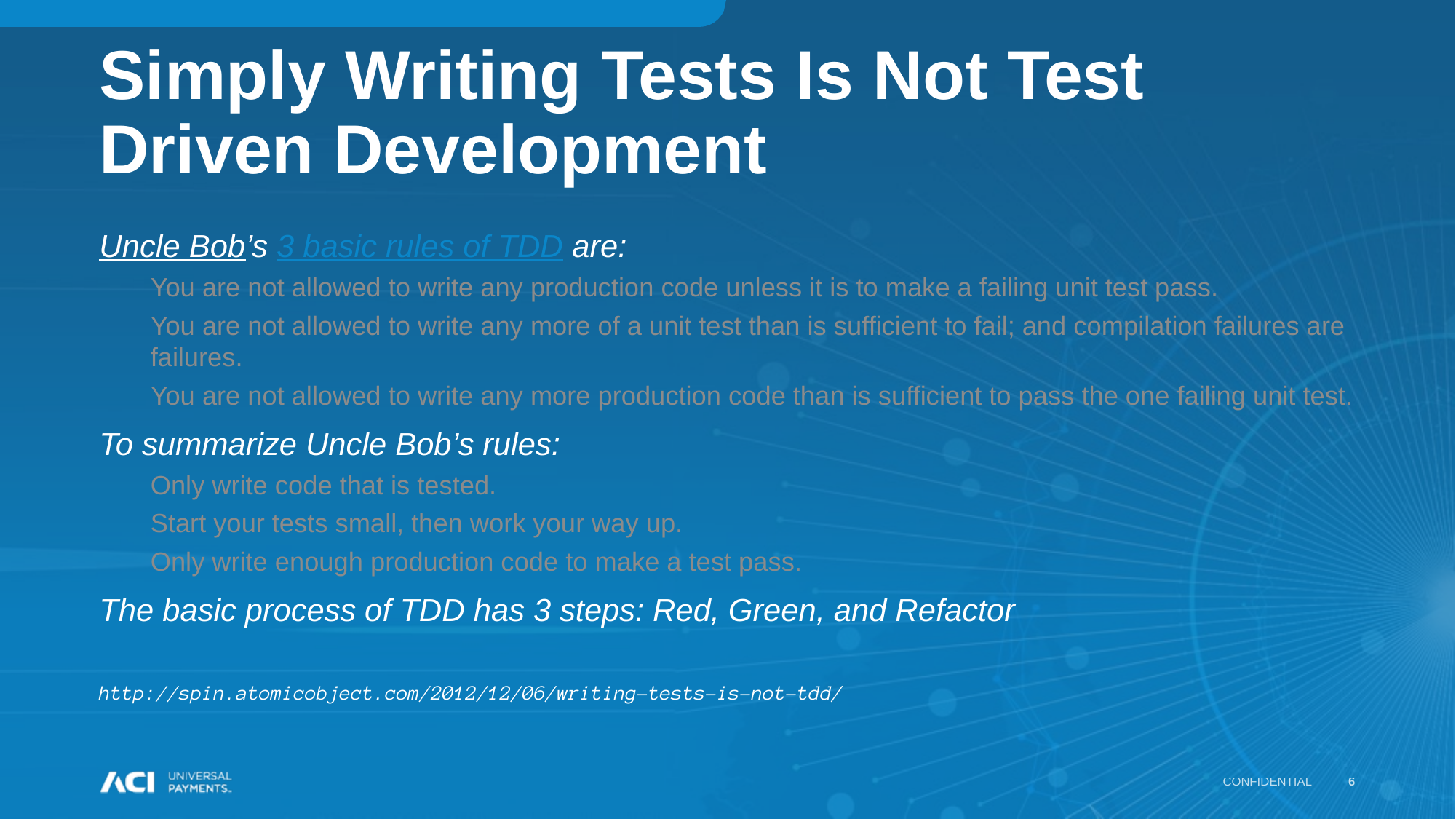

# Simply Writing Tests Is Not Test Driven Development
Uncle Bob’s 3 basic rules of TDD are:
You are not allowed to write any production code unless it is to make a failing unit test pass.
You are not allowed to write any more of a unit test than is sufficient to fail; and compilation failures are failures.
You are not allowed to write any more production code than is sufficient to pass the one failing unit test.
To summarize Uncle Bob’s rules:
Only write code that is tested.
Start your tests small, then work your way up.
Only write enough production code to make a test pass.
The basic process of TDD has 3 steps: Red, Green, and Refactor
http://spin.atomicobject.com/2012/12/06/writing-tests-is-not-tdd/

Confidential
6